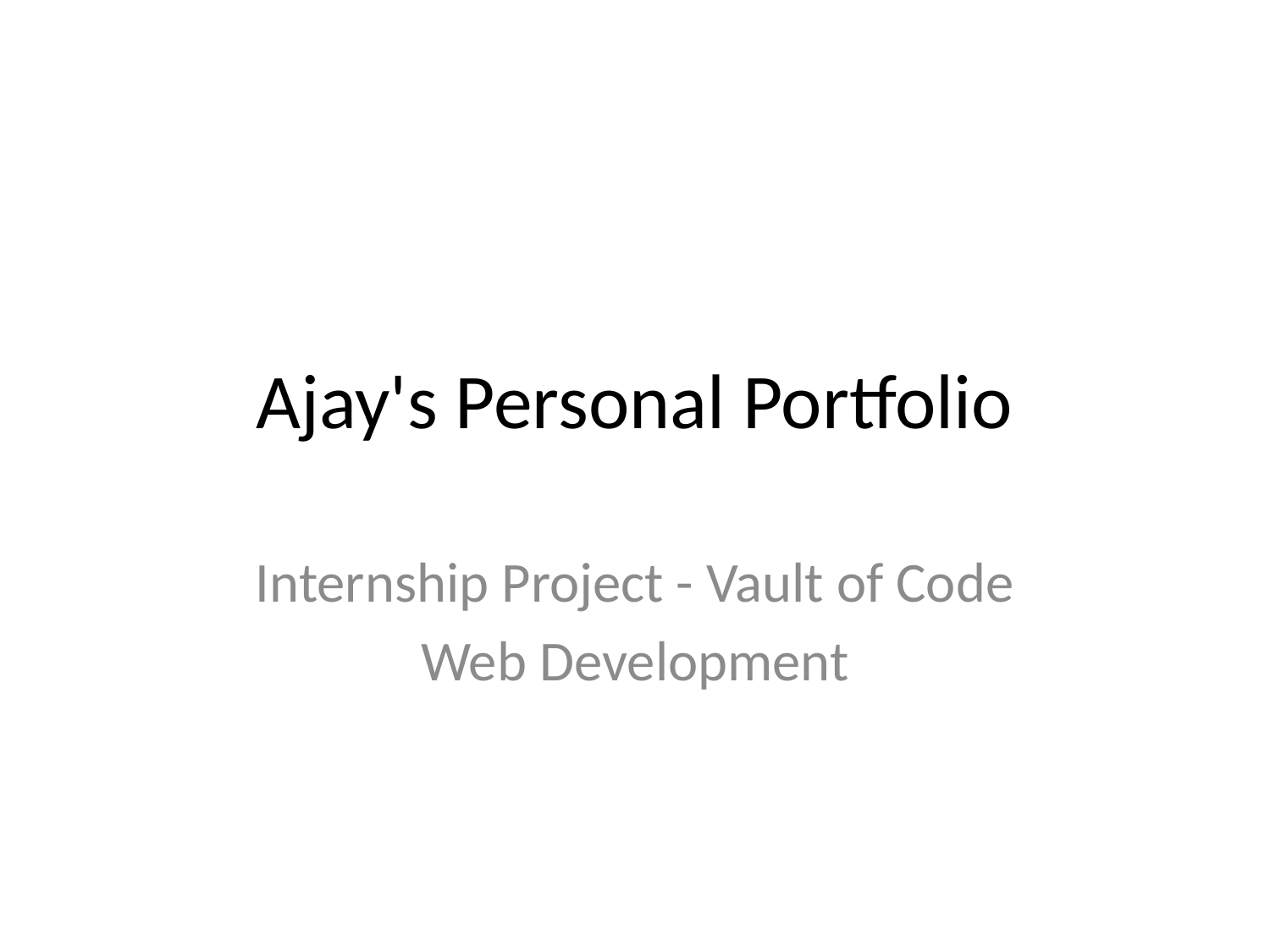

# Ajay's Personal Portfolio
Internship Project - Vault of Code
Web Development